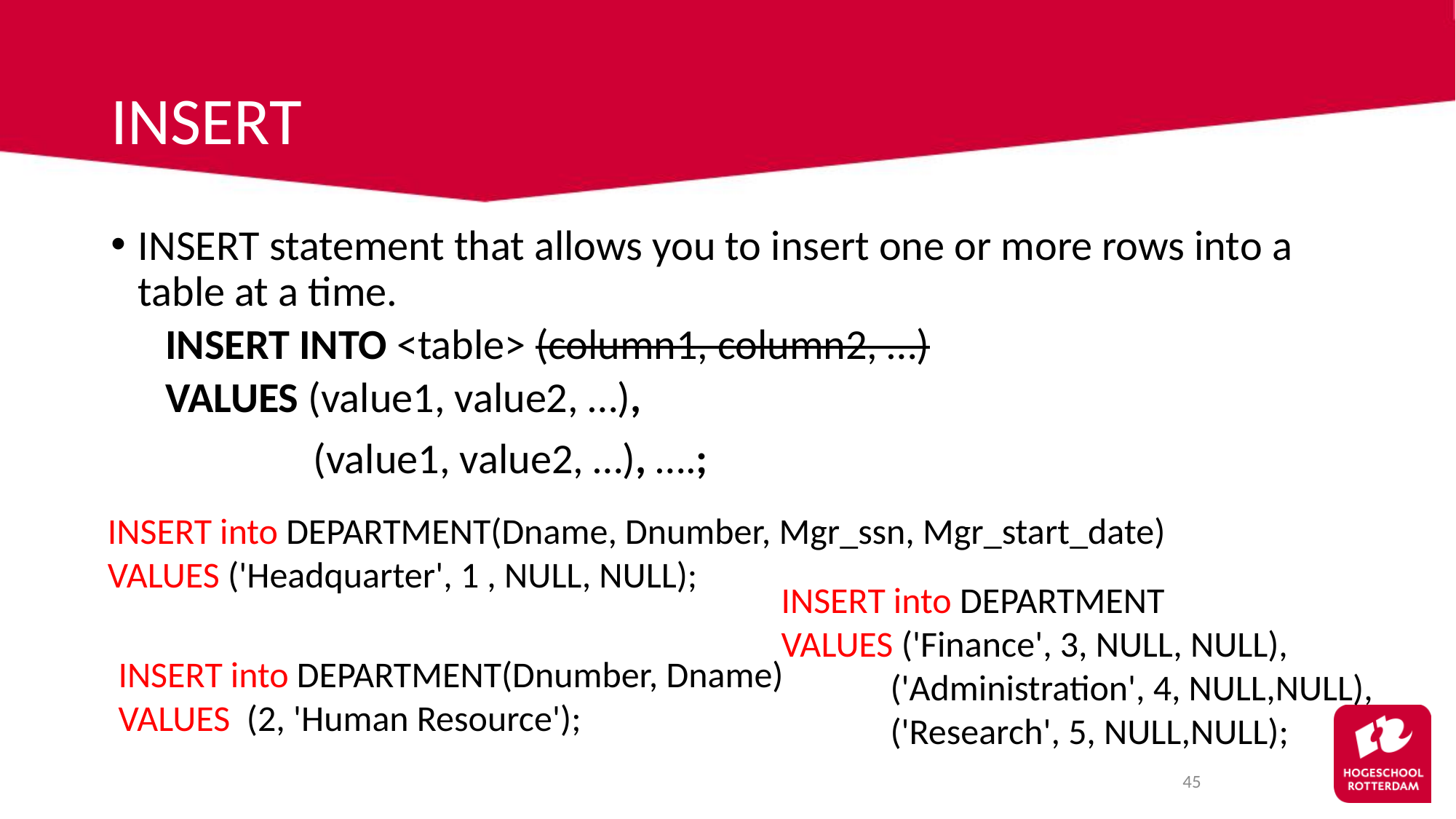

# INSERT
INSERT statement that allows you to insert one or more rows into a table at a time.
INSERT INTO <table> (column1, column2, …)
VALUES (value1, value2, …),
                     (value1, value2, …), ….;
INSERT into DEPARTMENT(Dname, Dnumber, Mgr_ssn, Mgr_start_date)
VALUES ('Headquarter', 1 , NULL, NULL);
INSERT into DEPARTMENT
VALUES ('Finance', 3, NULL, NULL),
	('Administration', 4, NULL,NULL),
	('Research', 5, NULL,NULL);
INSERT into DEPARTMENT(Dnumber, Dname)
VALUES  (2, 'Human Resource');
45